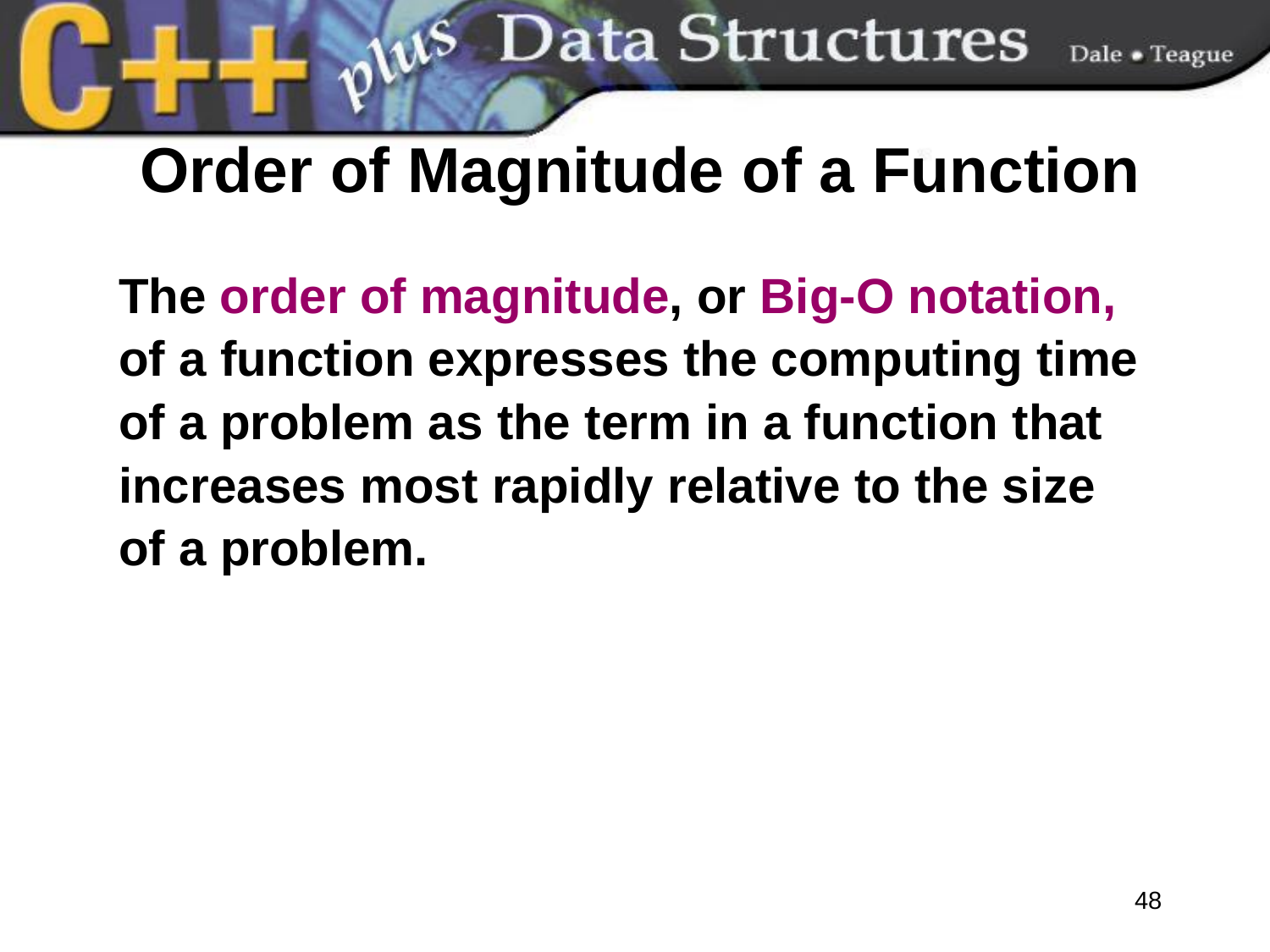

# Order of Magnitude of a Function
The order of magnitude, or Big-O notation,
of a function expresses the computing time
of a problem as the term in a function that
increases most rapidly relative to the size
of a problem.

48